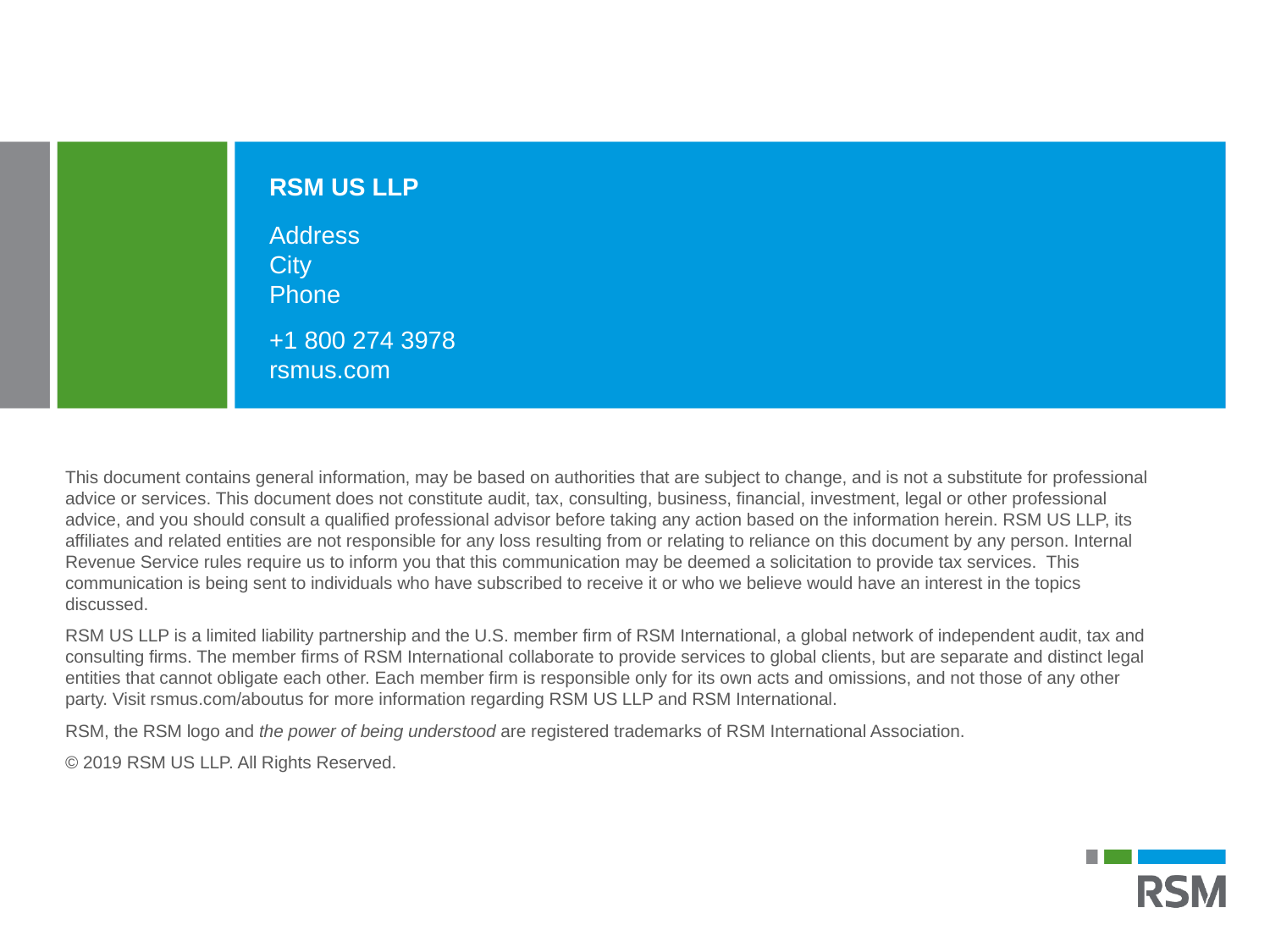

RSM US LLP
Address
City
Phone
+1 800 274 3978
rsmus.com